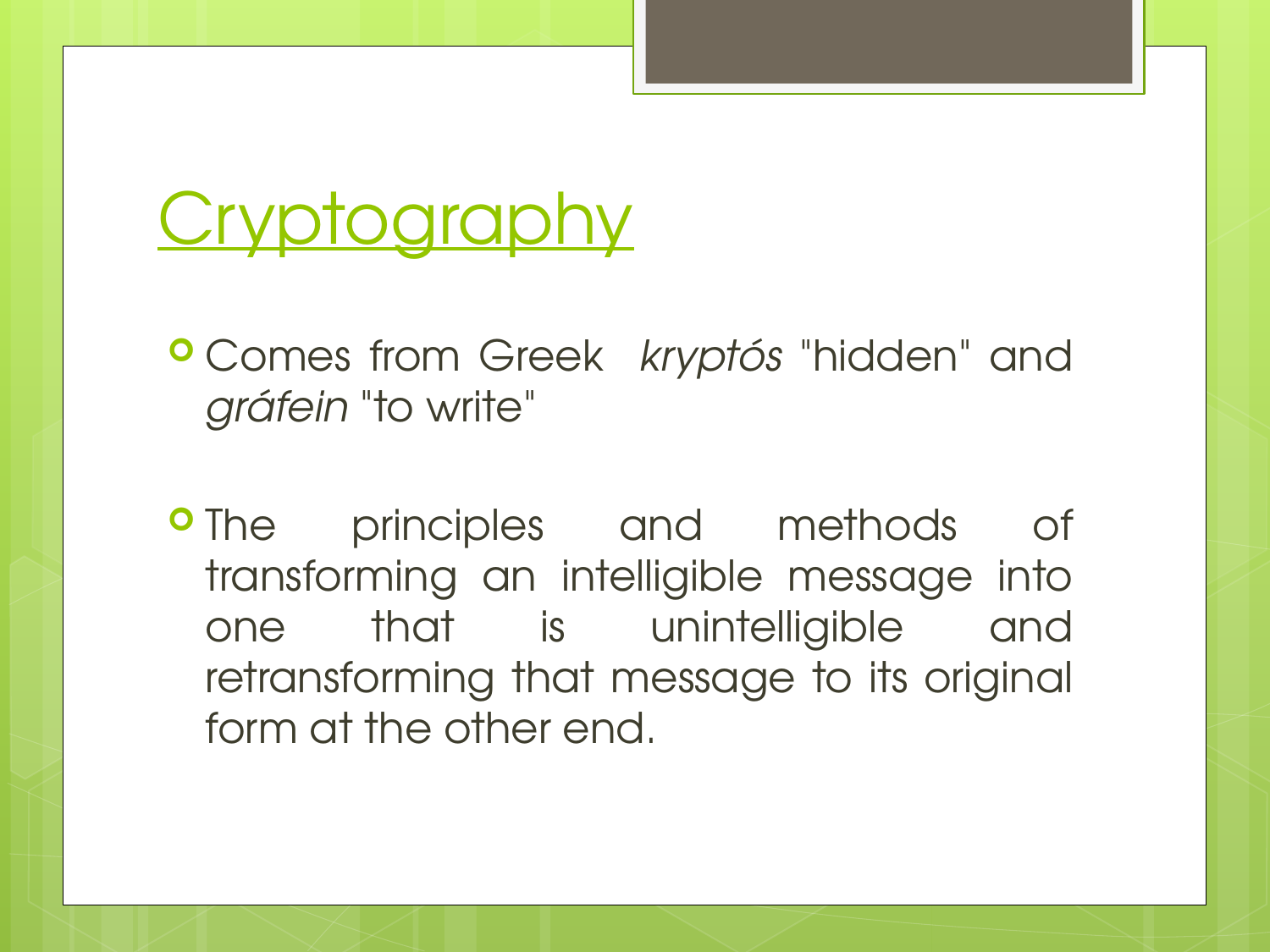

# Cryptography
Comes from Greek  kryptós "hidden" and gráfein "to write"

The principles and methods of transforming an intelligible message into one that is unintelligible and retransforming that message to its original form at the other end.